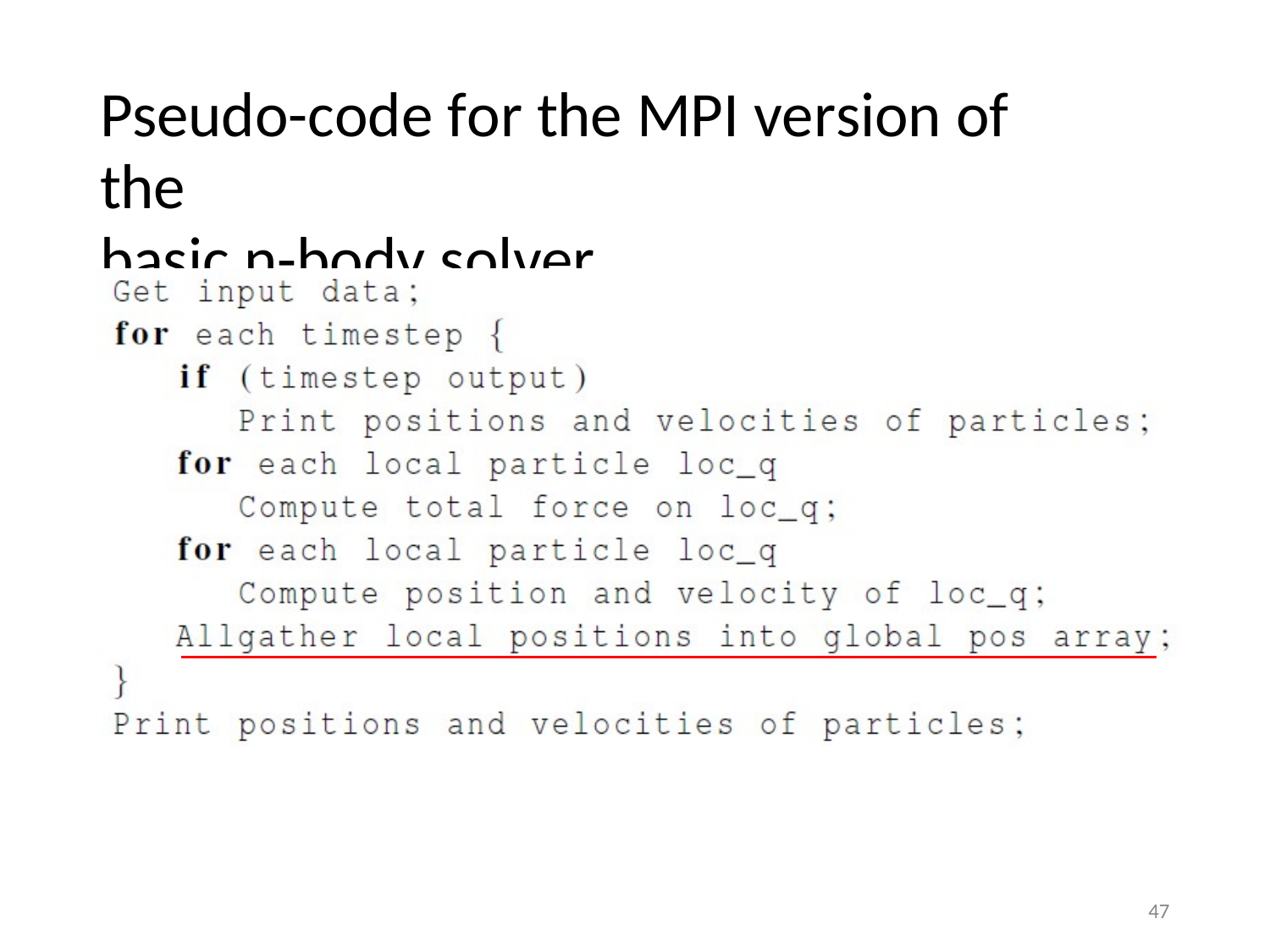

Pseudo-code for the MPI version of the
basic n-body solver

47